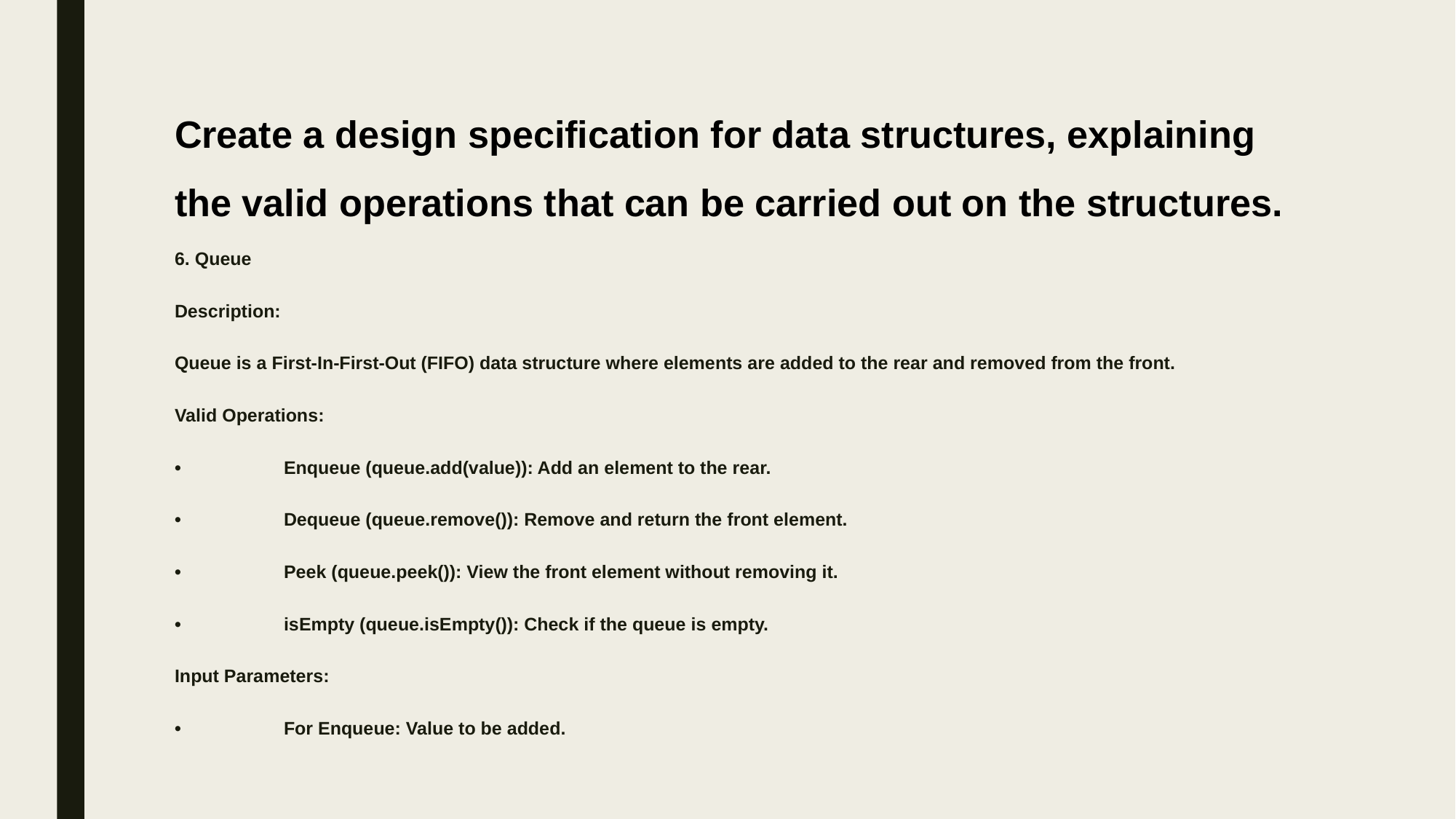

# Create a design specification for data structures, explaining the valid operations that can be carried out on the structures.
6. Queue
Description:
Queue is a First-In-First-Out (FIFO) data structure where elements are added to the rear and removed from the front.
Valid Operations:
•	Enqueue (queue.add(value)): Add an element to the rear.
•	Dequeue (queue.remove()): Remove and return the front element.
•	Peek (queue.peek()): View the front element without removing it.
•	isEmpty (queue.isEmpty()): Check if the queue is empty.
Input Parameters:
•	For Enqueue: Value to be added.